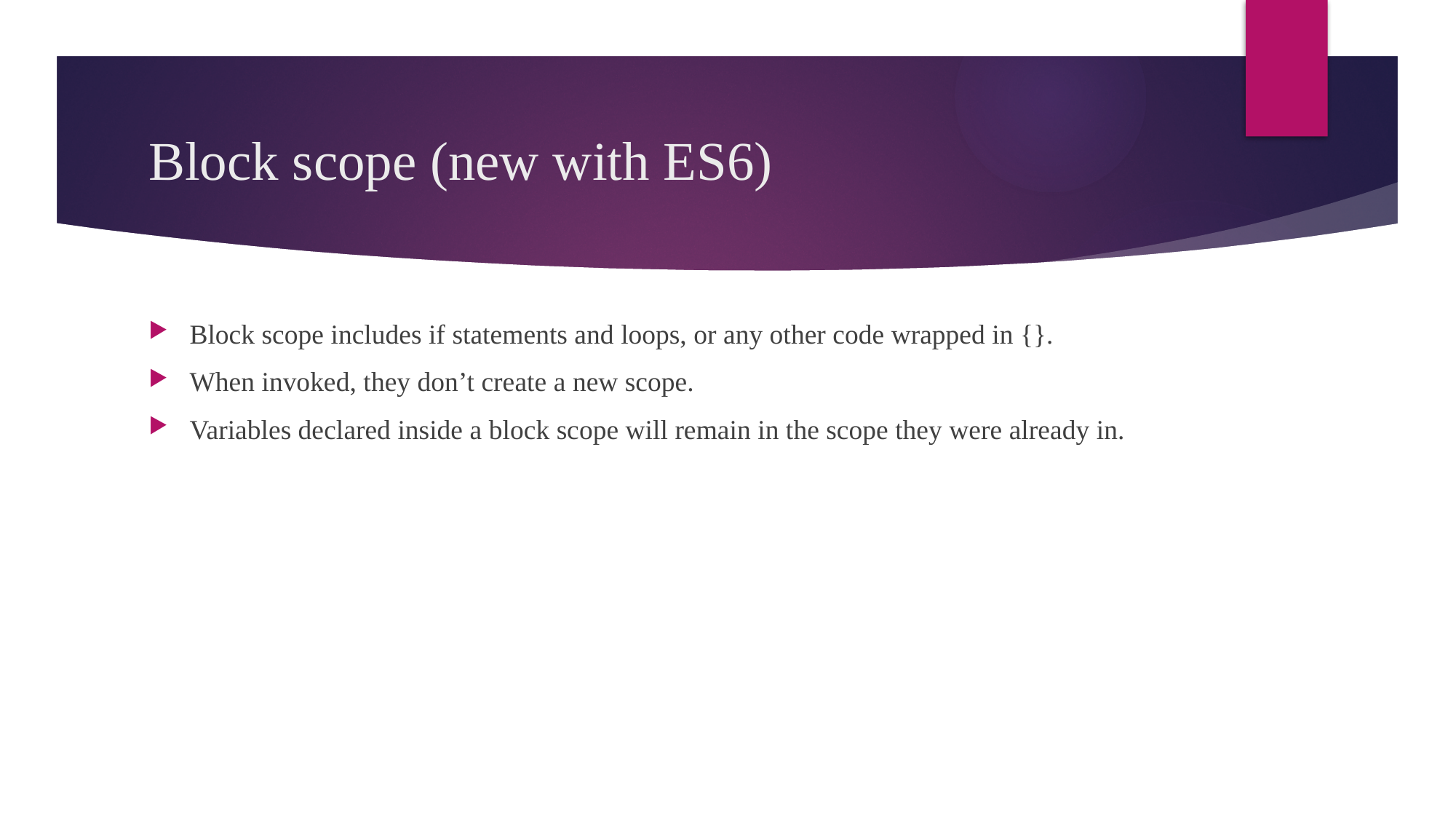

# Block scope (new with ES6)
Block scope includes if statements and loops, or any other code wrapped in {}.
When invoked, they don’t create a new scope.
Variables declared inside a block scope will remain in the scope they were already in.